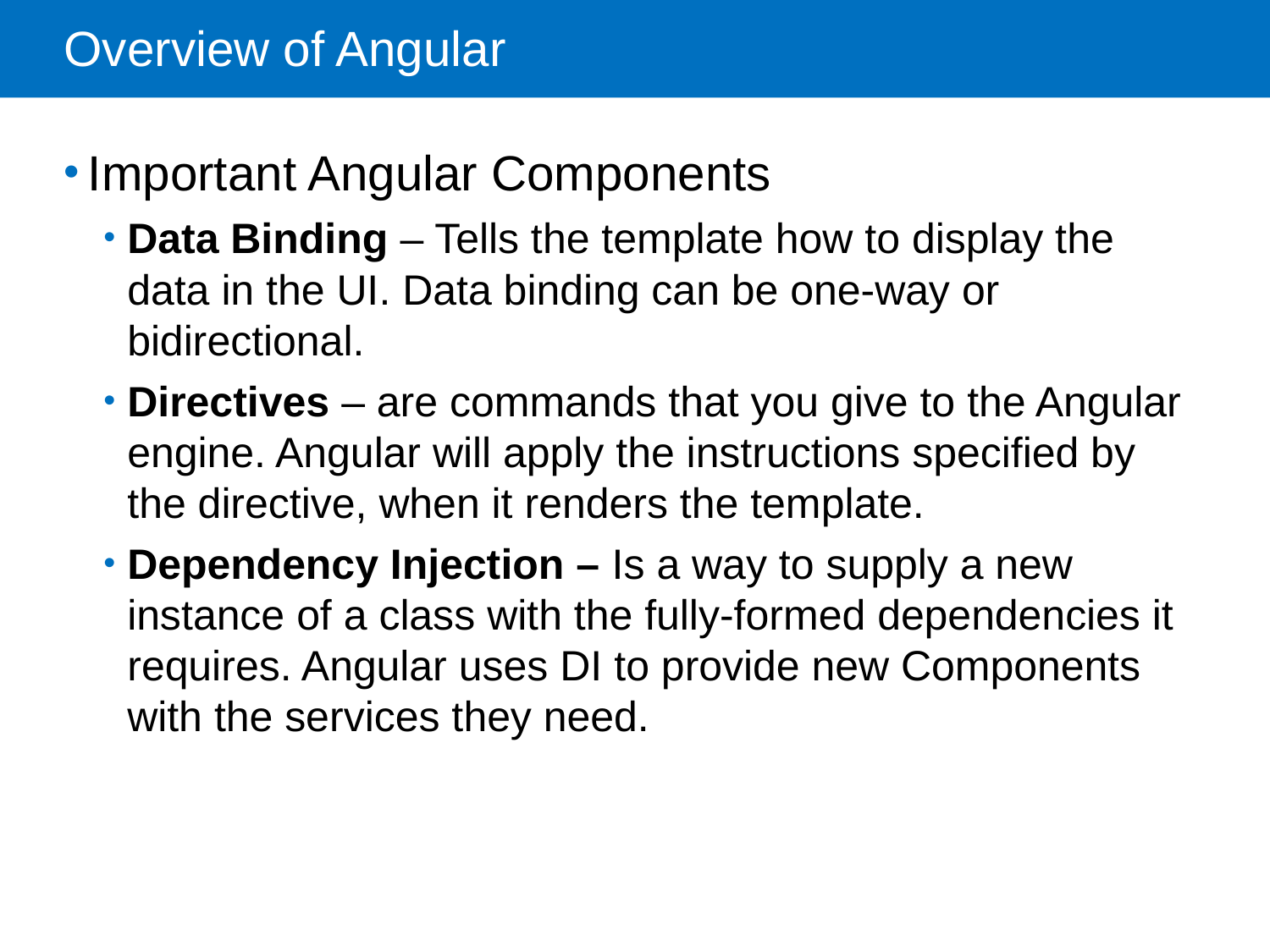

# Overview of Angular
Important Angular Components
Data Binding – Tells the template how to display the data in the UI. Data binding can be one-way or bidirectional.
Directives – are commands that you give to the Angular engine. Angular will apply the instructions specified by the directive, when it renders the template.
Dependency Injection – Is a way to supply a new instance of a class with the fully-formed dependencies it requires. Angular uses DI to provide new Components with the services they need.